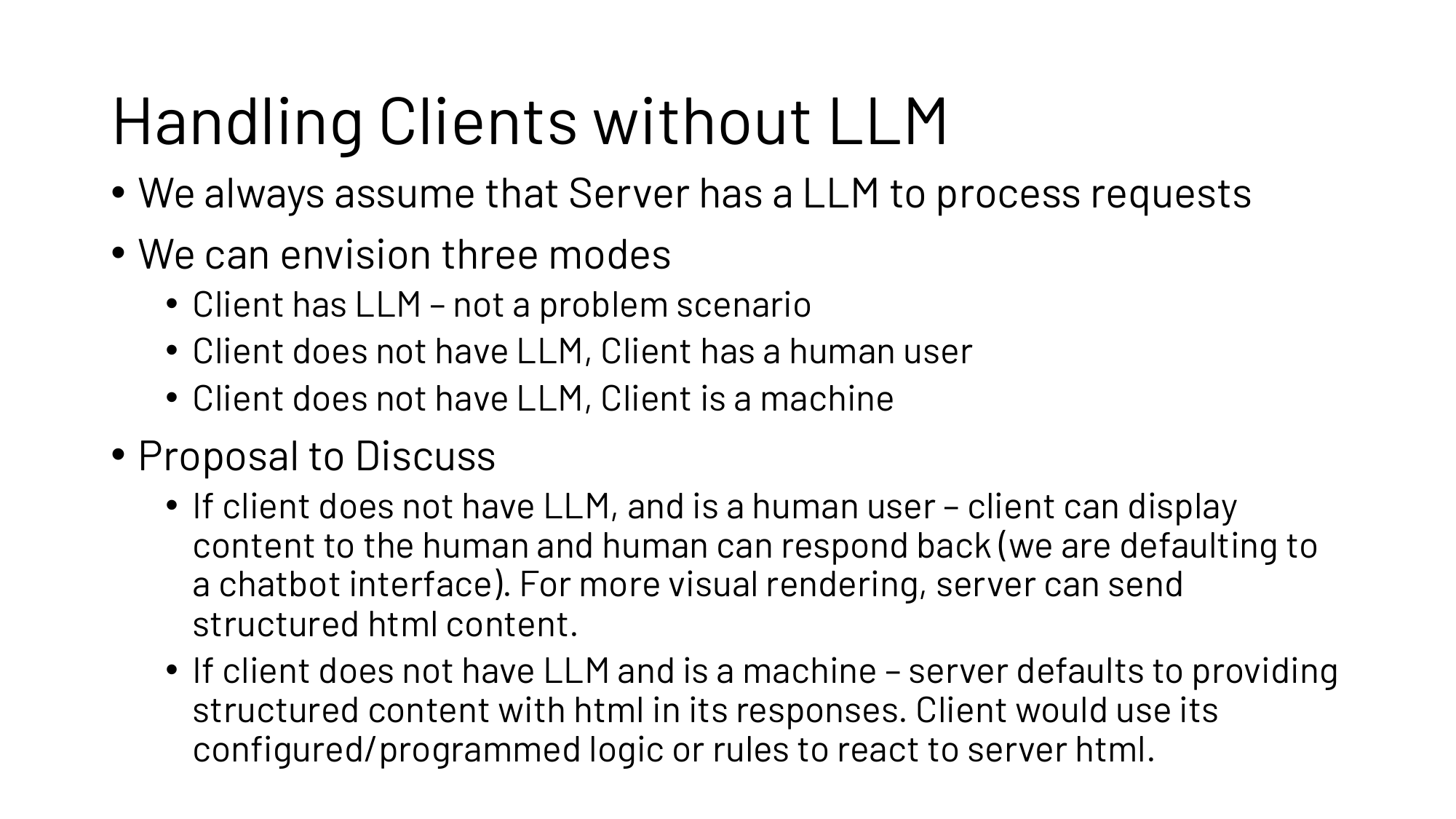

# Handling Clients without LLM
We always assume that Server has a LLM to process requests
We can envision three modes
Client has LLM – not a problem scenario
Client does not have LLM, Client has a human user
Client does not have LLM, Client is a machine
Proposal to Discuss
If client does not have LLM, and is a human user – client can display content to the human and human can respond back (we are defaulting to a chatbot interface). For more visual rendering, server can send structured html content.
If client does not have LLM and is a machine – server defaults to providing structured content with html in its responses. Client would use its configured/programmed logic or rules to react to server html.